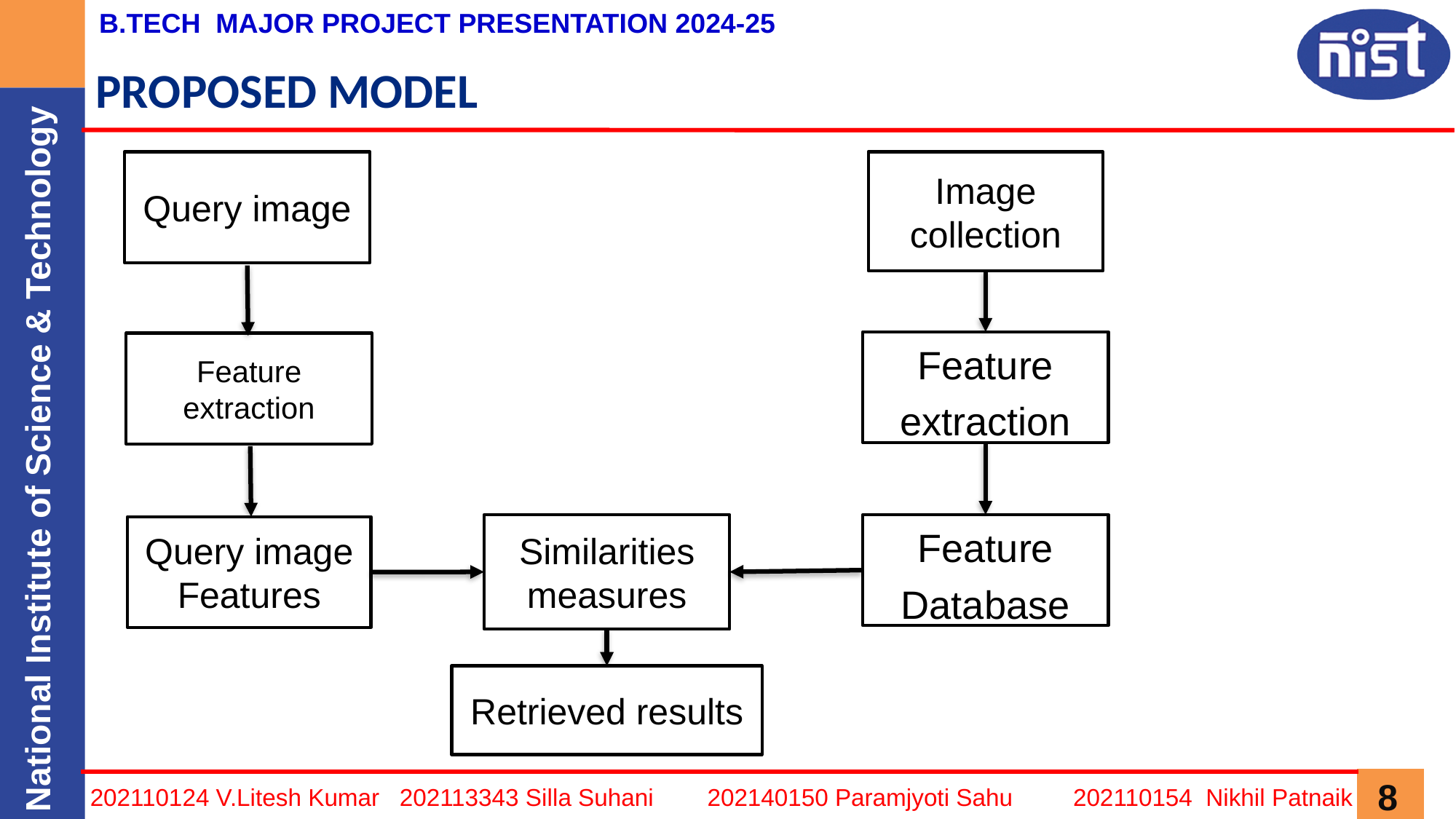

# PROPOSED MODEL
Query image
Image collection
Feature extraction
Feature extraction

Similarities measures
Feature Database
Query image
Features
Retrieved results

202110124 V.Litesh Kumar   202113343 Silla Suhani        202140150 Paramjyoti Sahu         202110154  Nikhil Patnaik